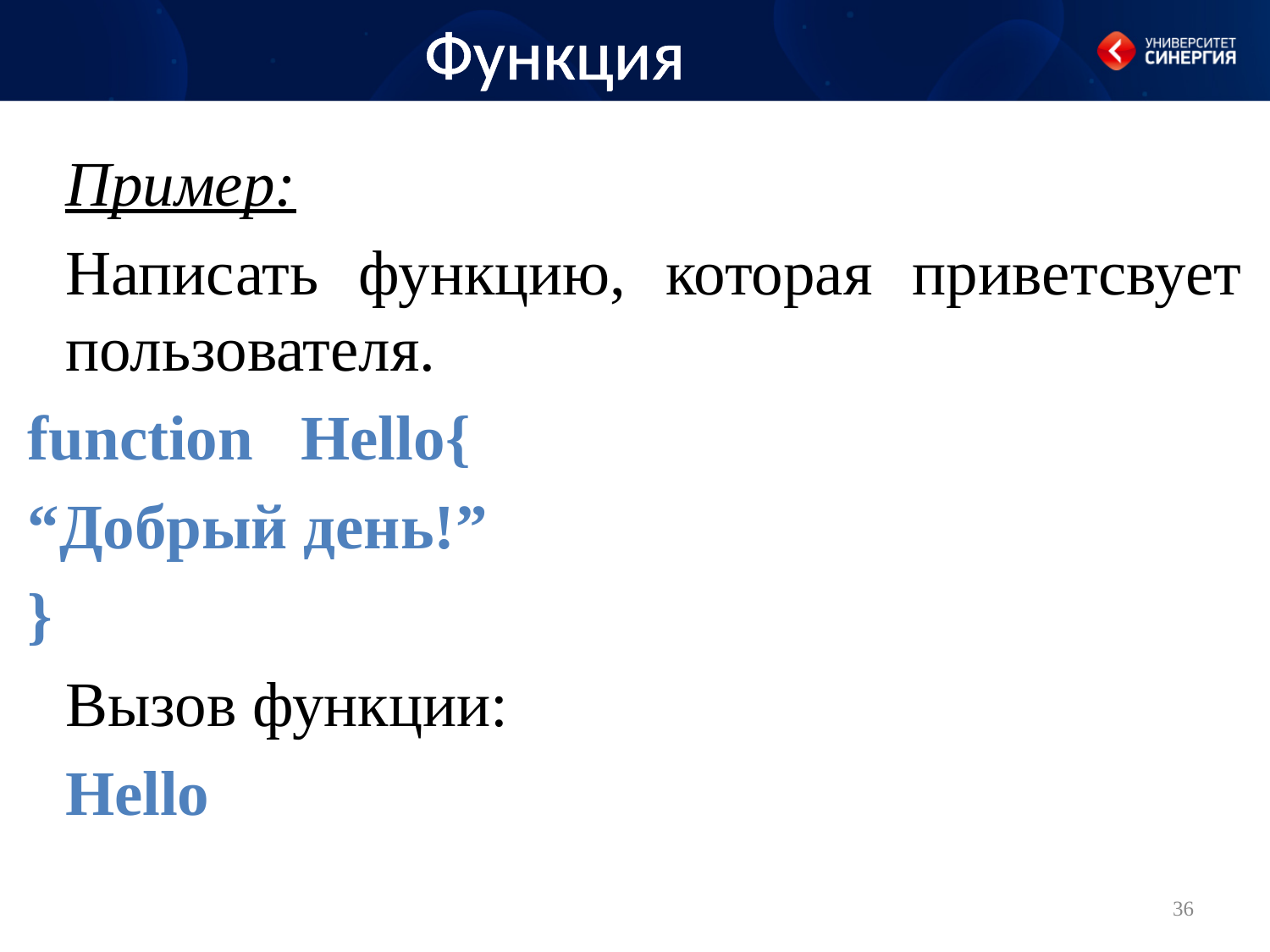

# Функция
Пример:
Написать функцию, которая приветсвует пользователя.
function   Hello{
“Добрый день!”
}
Вызов функции:
Hello
36